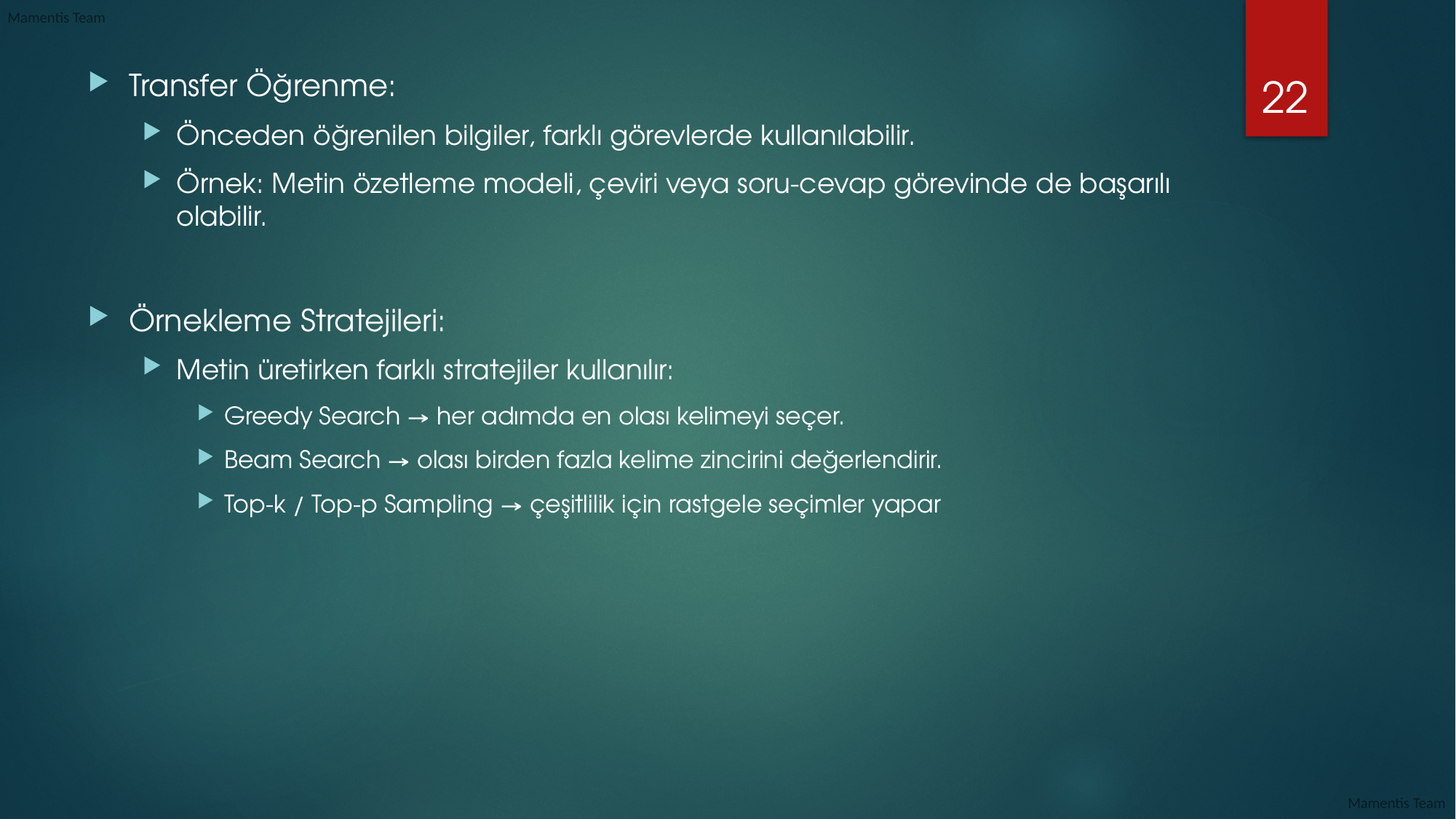

22
Transfer Öğrenme:
Önceden öğrenilen bilgiler, farklı görevlerde kullanılabilir.
Örnek: Metin özetleme modeli, çeviri veya soru-cevap görevinde de başarılı olabilir.

Örnekleme Stratejileri:
Metin üretirken farklı stratejiler kullanılır:
Greedy Search → her adımda en olası kelimeyi seçer.
Beam Search → olası birden fazla kelime zincirini değerlendirir.
Top-k / Top-p Sampling → çeşitlilik için rastgele seçimler yapar